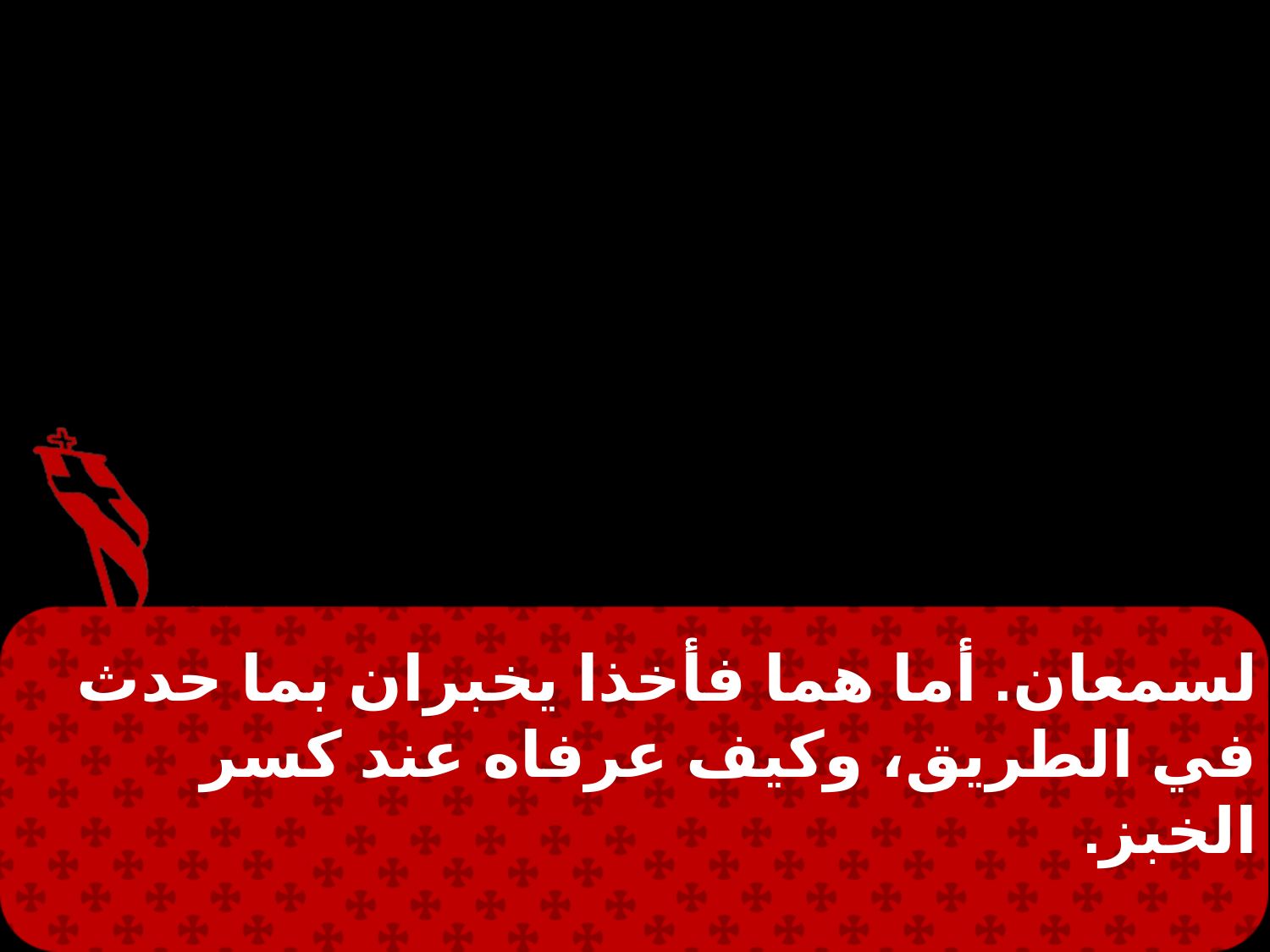

لسمعان. أما هما فأخذا يخبران بما حدث في الطريق، وكيف عرفاه عند كسر الخبز.